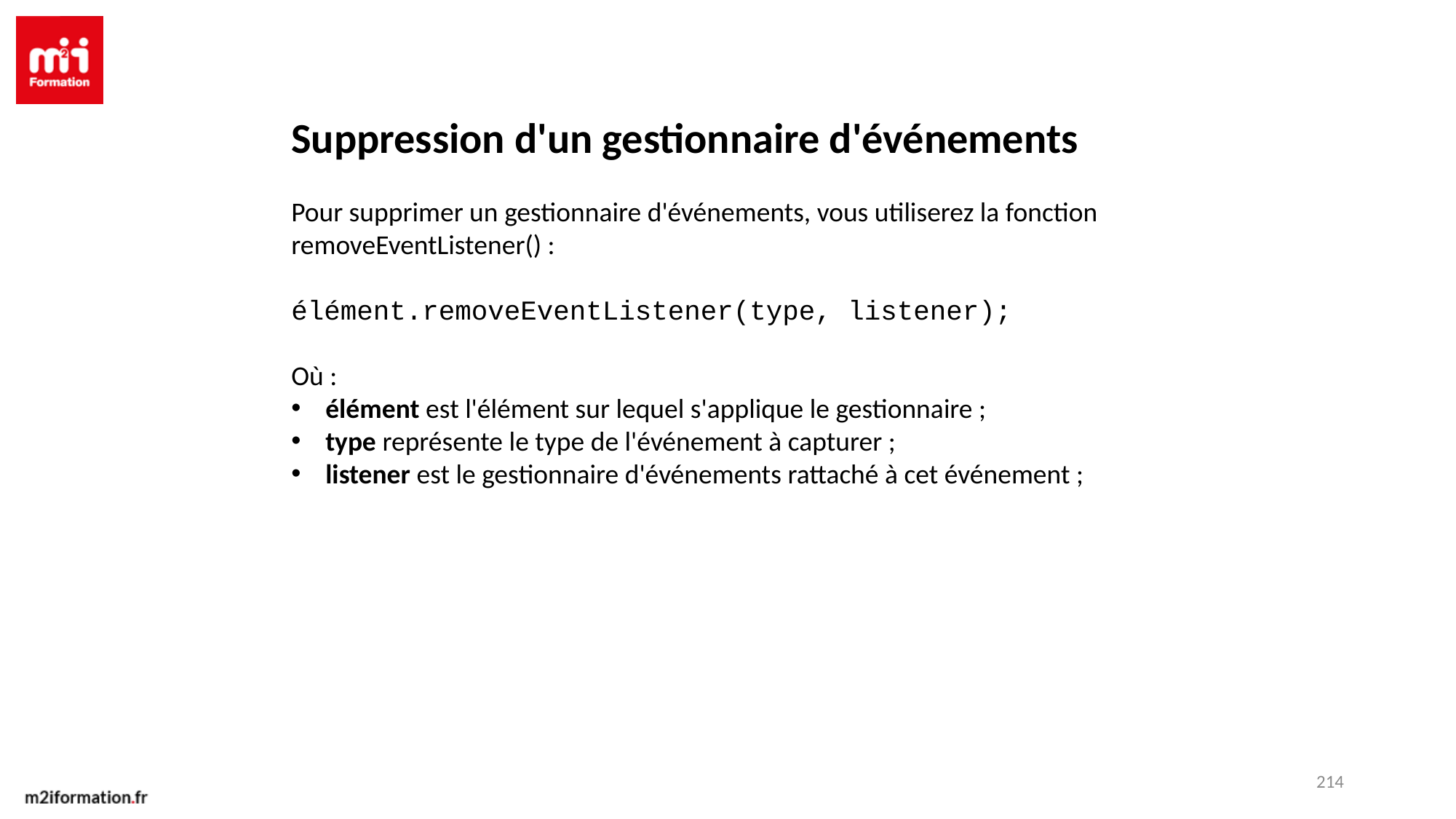

Suppression d'un gestionnaire d'événements

Pour supprimer un gestionnaire d'événements, vous utiliserez la fonction removeEventListener() :

élément.removeEventListener(type, listener);

Où :
élément est l'élément sur lequel s'applique le gestionnaire ;
type représente le type de l'événement à capturer ;
listener est le gestionnaire d'événements rattaché à cet événement ;

214